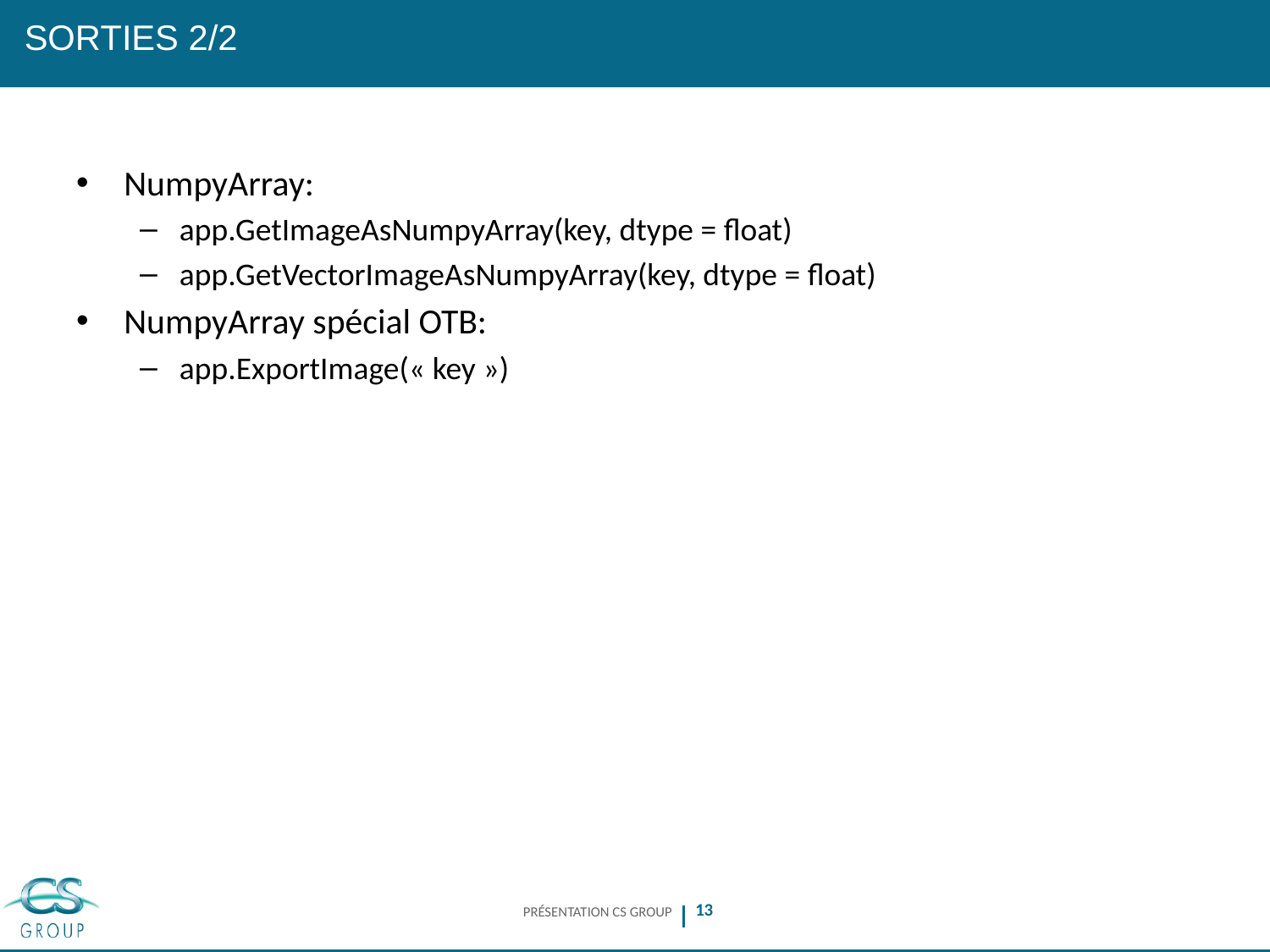

# Sorties 2/2
NumpyArray:
app.GetImageAsNumpyArray(key, dtype = float)
app.GetVectorImageAsNumpyArray(key, dtype = float)
NumpyArray spécial OTB:
app.ExportImage(« key »)